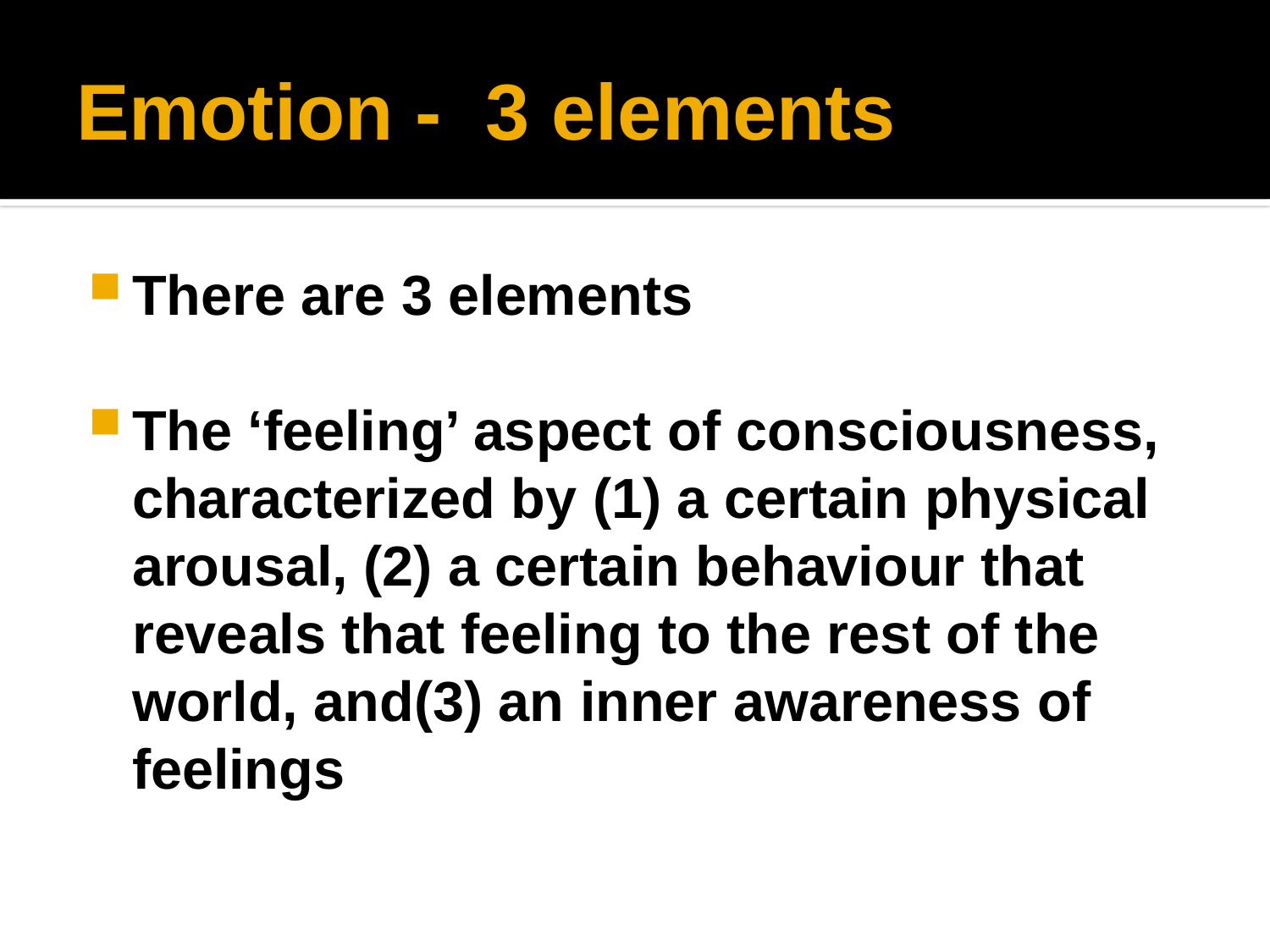

# Emotion -  3 elements
There are 3 elements

The ‘feeling’ aspect of consciousness, characterized by (1) a certain physical arousal, (2) a certain behaviour that reveals that feeling to the rest of the world, and(3) an inner awareness of feelings